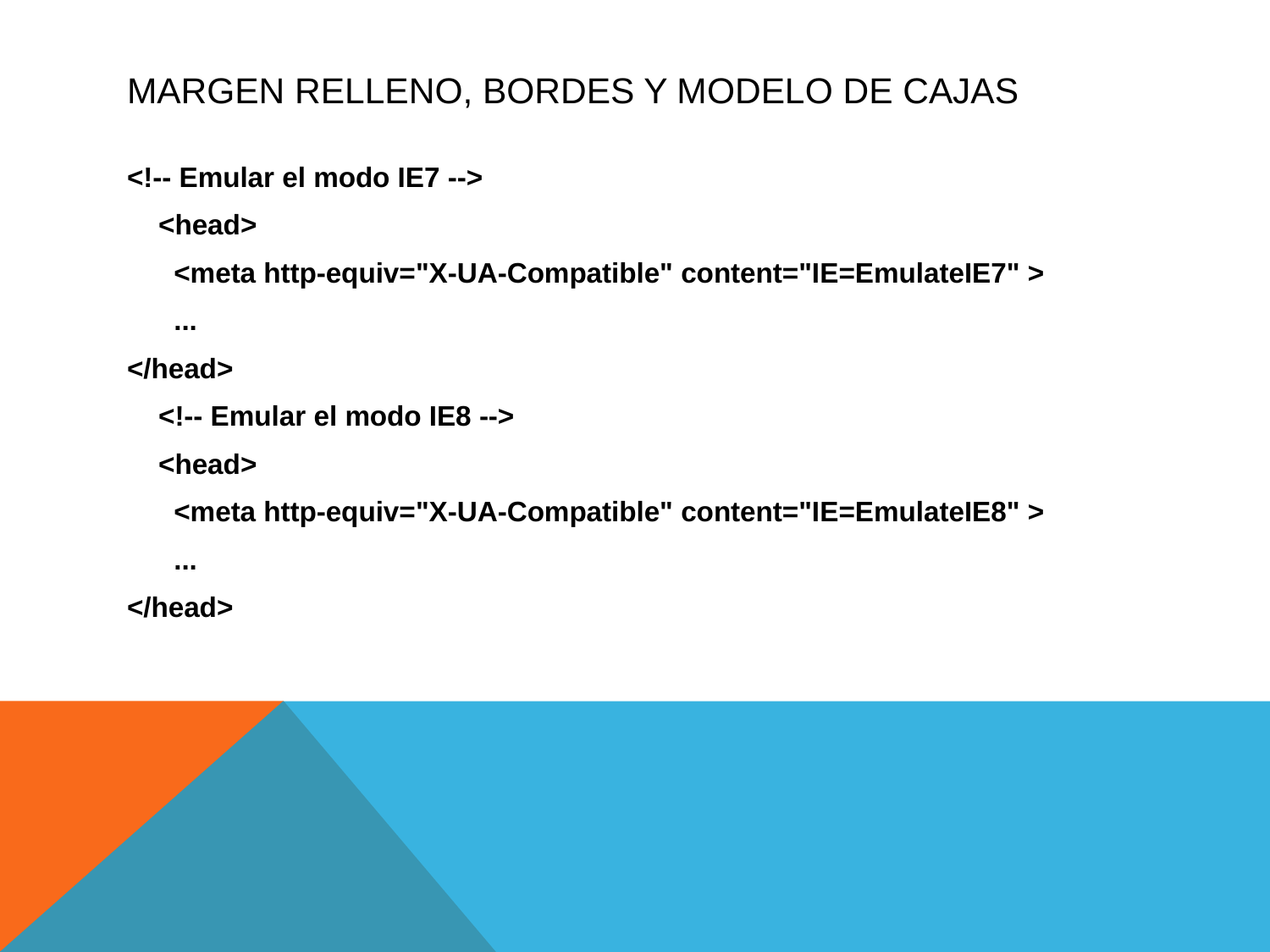

# Margen relleno, bordes y modelo de cajas
<!-- Emular el modo IE7 -->
    <head>
      <meta http-equiv="X-UA-Compatible" content="IE=EmulateIE7" >
      ...
</head>
    <!-- Emular el modo IE8 -->
    <head>
      <meta http-equiv="X-UA-Compatible" content="IE=EmulateIE8" >
      ...
</head>